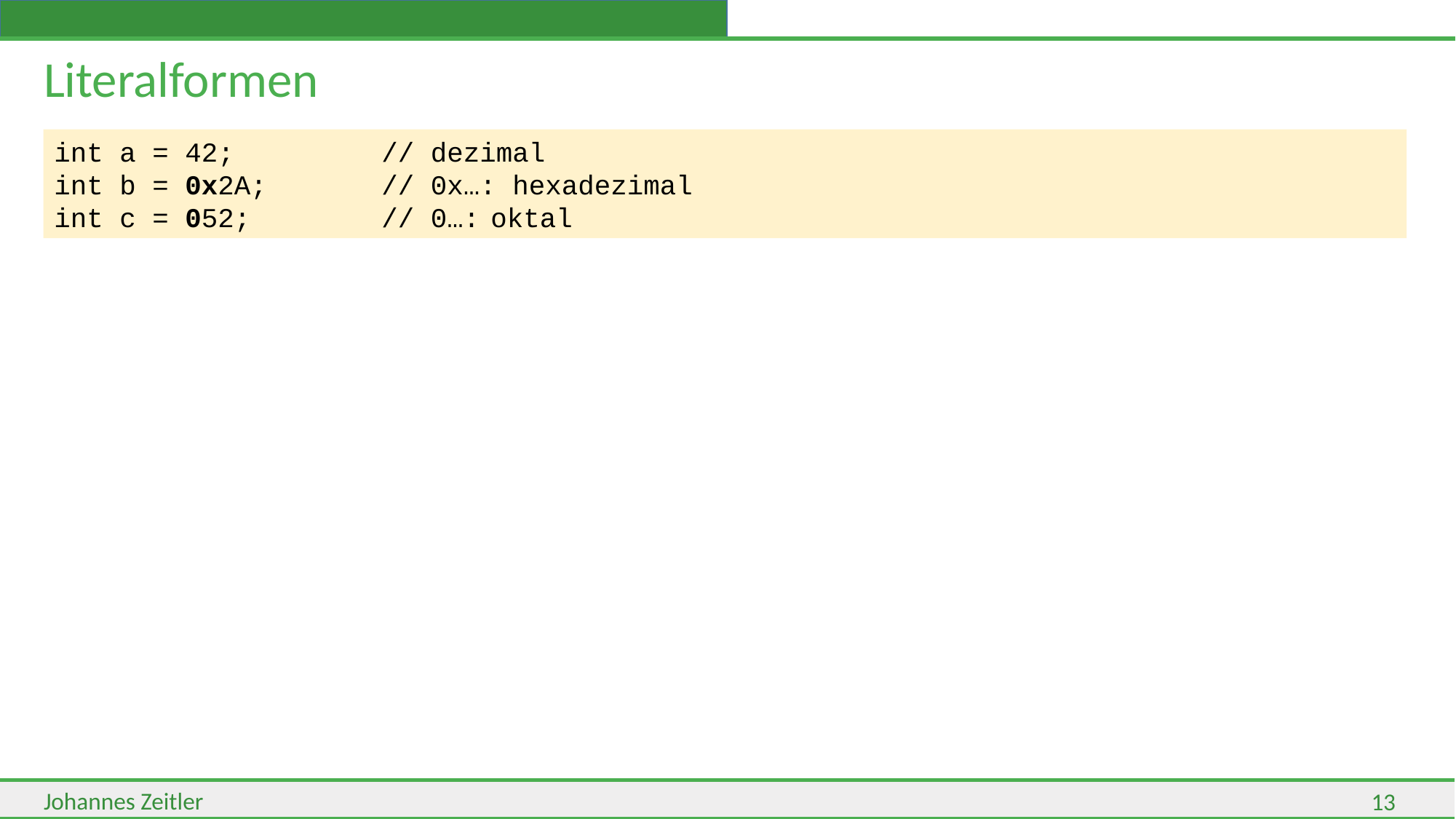

# Literalformen
int a = 42;		// dezimal
int b = 0x2A;		// 0x…: hexadezimal
int c = 052;		// 0…:	oktal
13
Johannes Zeitler